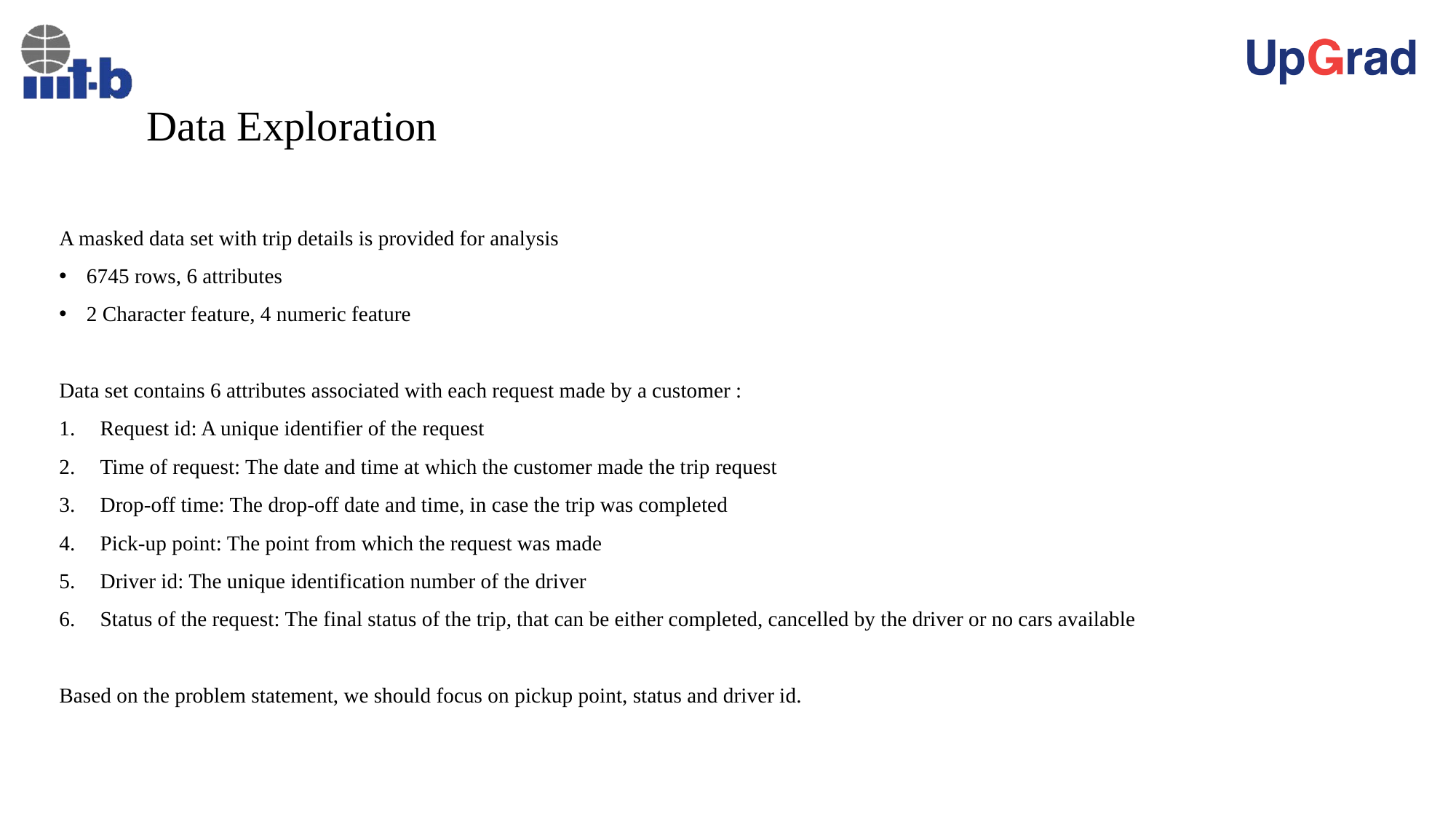

# Data Exploration
A masked data set with trip details is provided for analysis
6745 rows, 6 attributes
2 Character feature, 4 numeric feature

Data set contains 6 attributes associated with each request made by a customer :
Request id: A unique identifier of the request
Time of request: The date and time at which the customer made the trip request
Drop-off time: The drop-off date and time, in case the trip was completed
Pick-up point: The point from which the request was made
Driver id: The unique identification number of the driver
Status of the request: The final status of the trip, that can be either completed, cancelled by the driver or no cars available

Based on the problem statement, we should focus on pickup point, status and driver id.